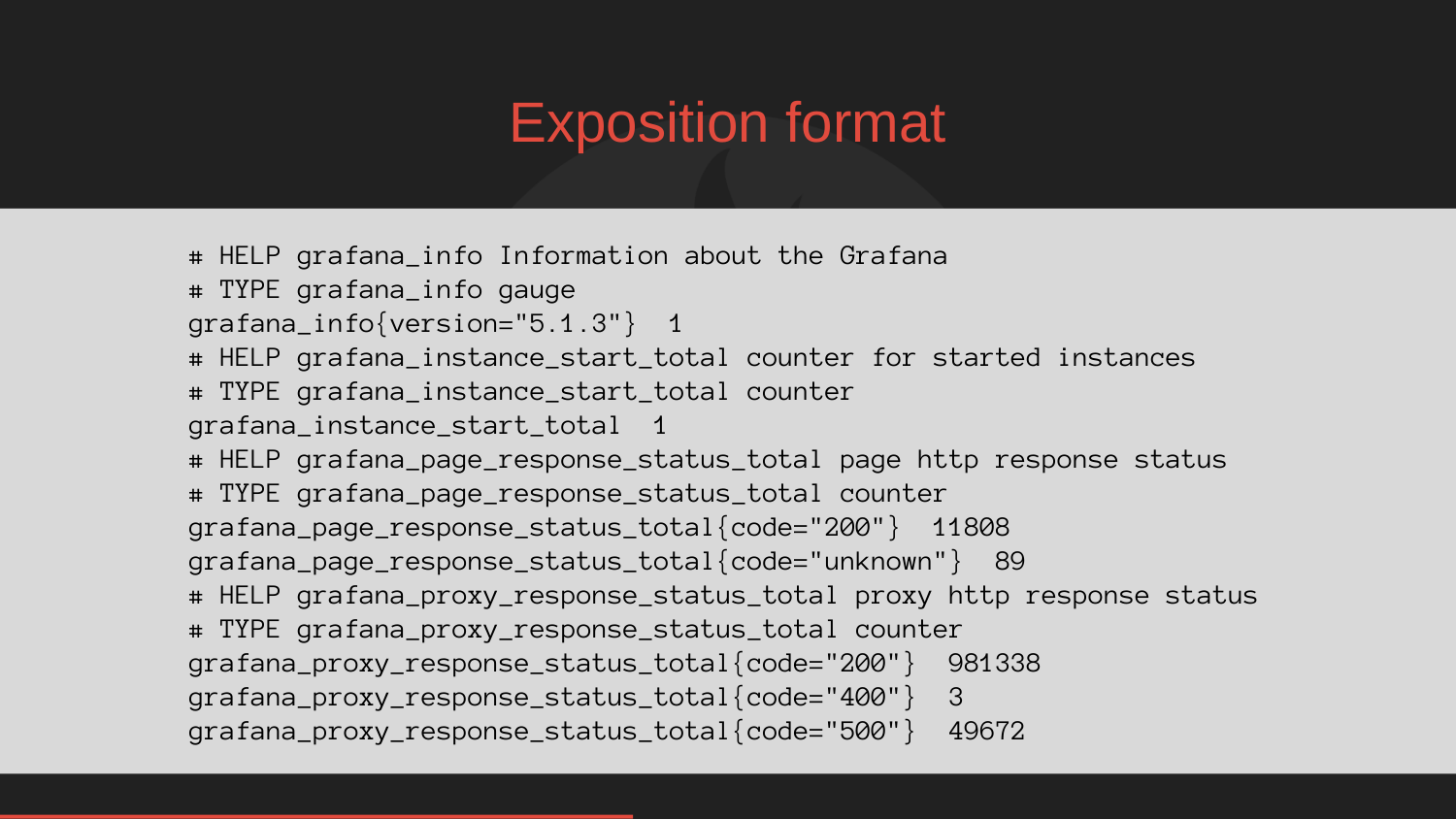

# Exposition format

# HELP grafana_info Information about the Grafana # TYPE grafana_info gauge grafana_info{version="5.1.3"}  1 # HELP grafana_instance_start_total counter for started instances # TYPE grafana_instance_start_total counter grafana_instance_start_total  1 # HELP grafana_page_response_status_total page http response status # TYPE grafana_page_response_status_total counter grafana_page_response_status_total{code="200"}  11808 grafana_page_response_status_total{code="unknown"}  89 # HELP grafana_proxy_response_status_total proxy http response status # TYPE grafana_proxy_response_status_total counter grafana_proxy_response_status_total{code="200"}  981338 grafana_proxy_response_status_total{code="400"}  3 grafana_proxy_response_status_total{code="500"}  49672